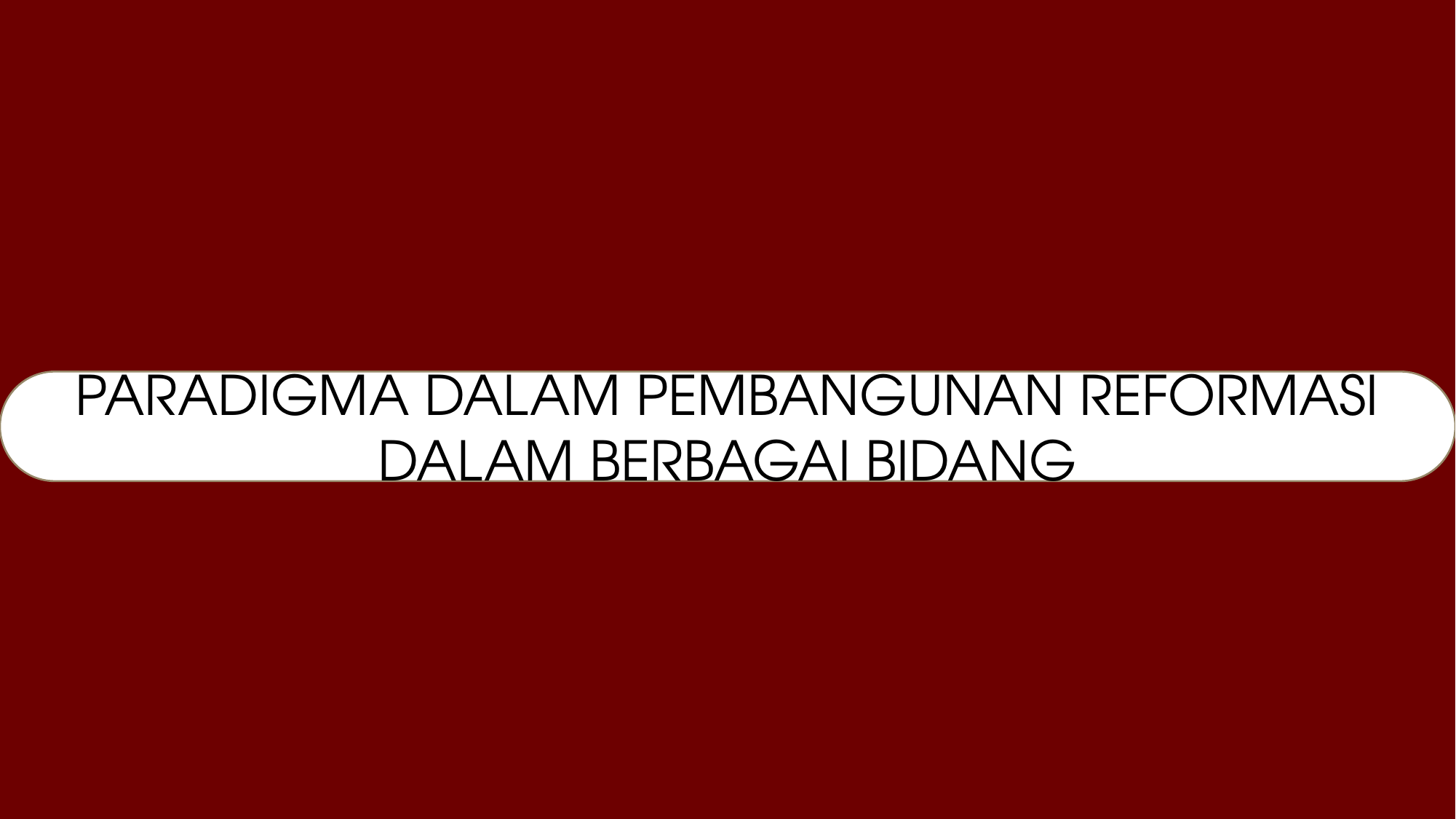

PARADIGMA DALAM PEMBANGUNAN REFORMASI DALAM BERBAGAI BIDANG